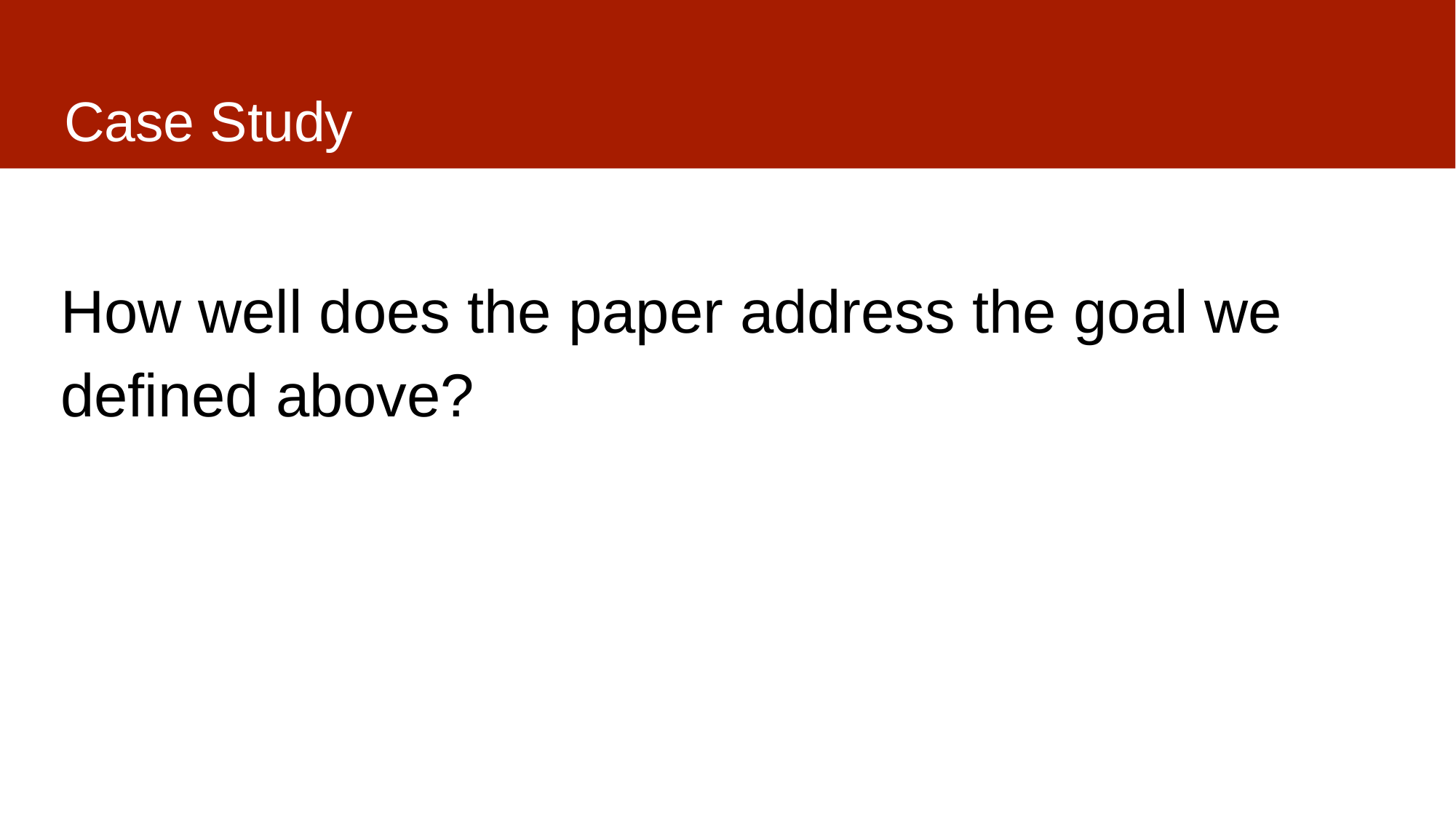

# Case Study

How well does the paper address the goal we defined above?